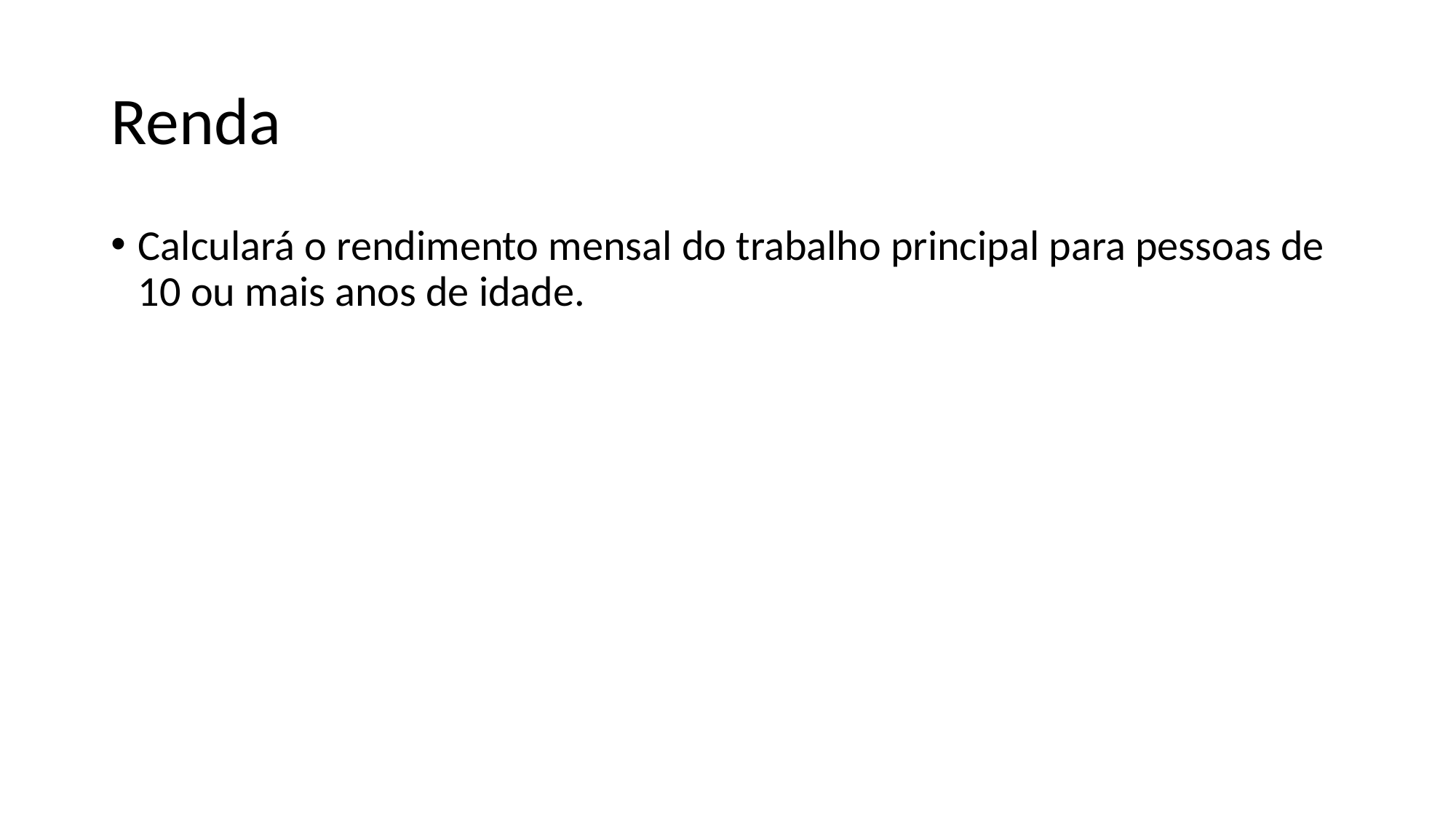

# Renda
Calculará o rendimento mensal do trabalho principal para pessoas de 10 ou mais anos de idade.